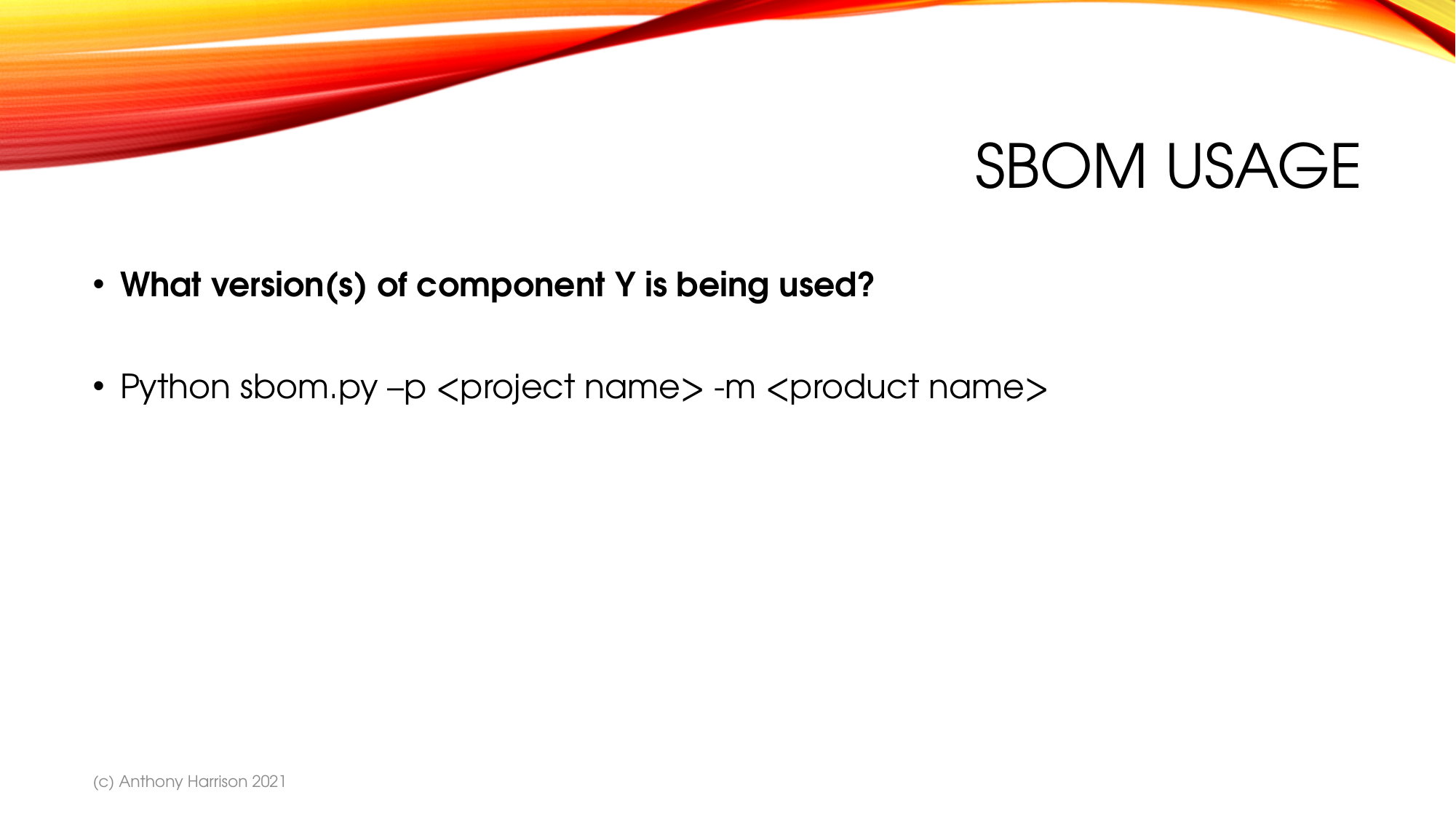

# SBOM Usage
What version(s) of component Y is being used?

Python sbom.py –p <project name> -m <product name>
(c) Anthony Harrison 2021